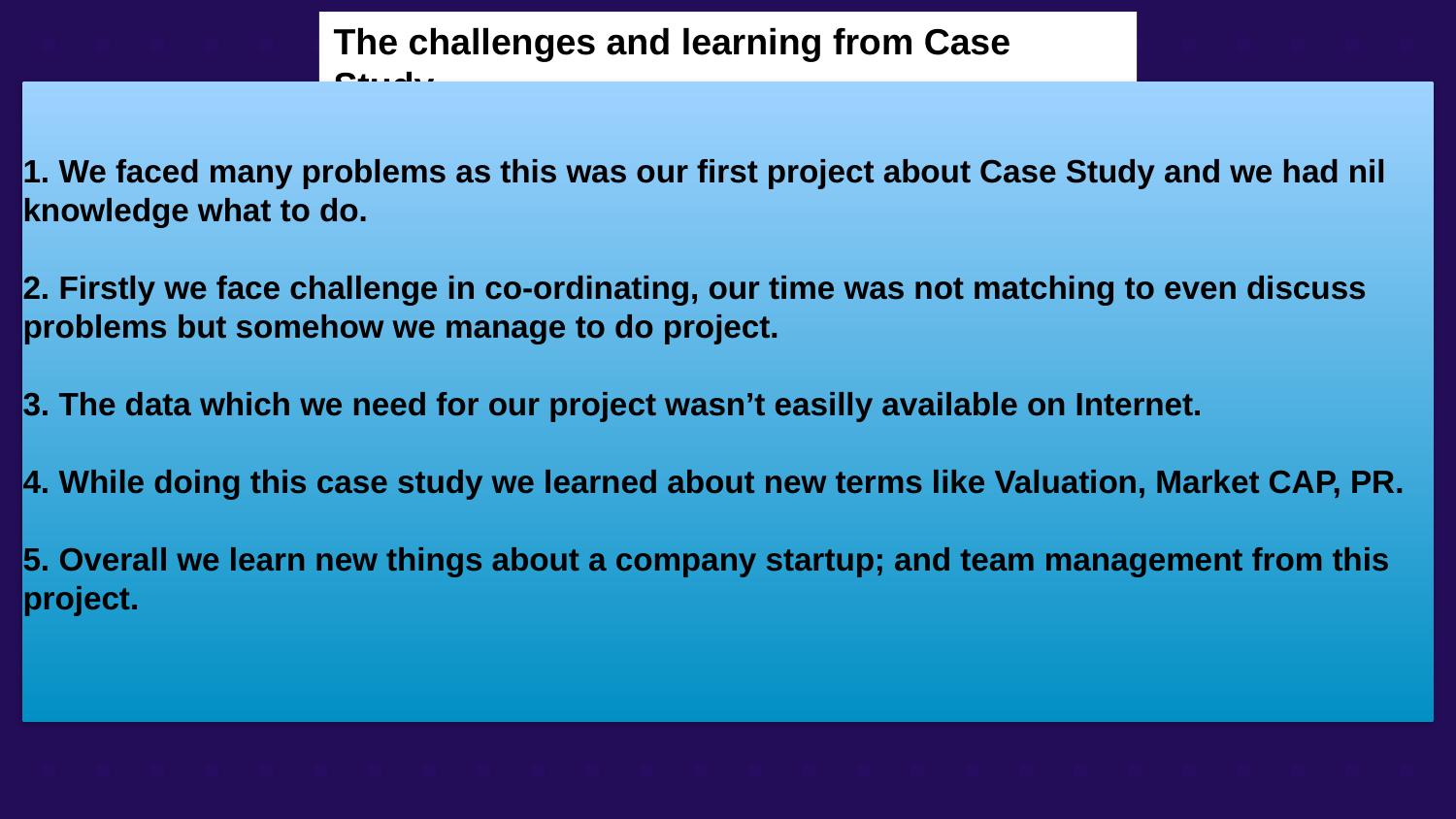

The challenges and learning from Case Study
1. We faced many problems as this was our first project about Case Study and we had nil knowledge what to do.

2. Firstly we face challenge in co-ordinating, our time was not matching to even discuss problems but somehow we manage to do project.

3. The data which we need for our project wasn’t easilly available on Internet.

4. While doing this case study we learned about new terms like Valuation, Market CAP, PR.

5. Overall we learn new things about a company startup; and team management from this project.